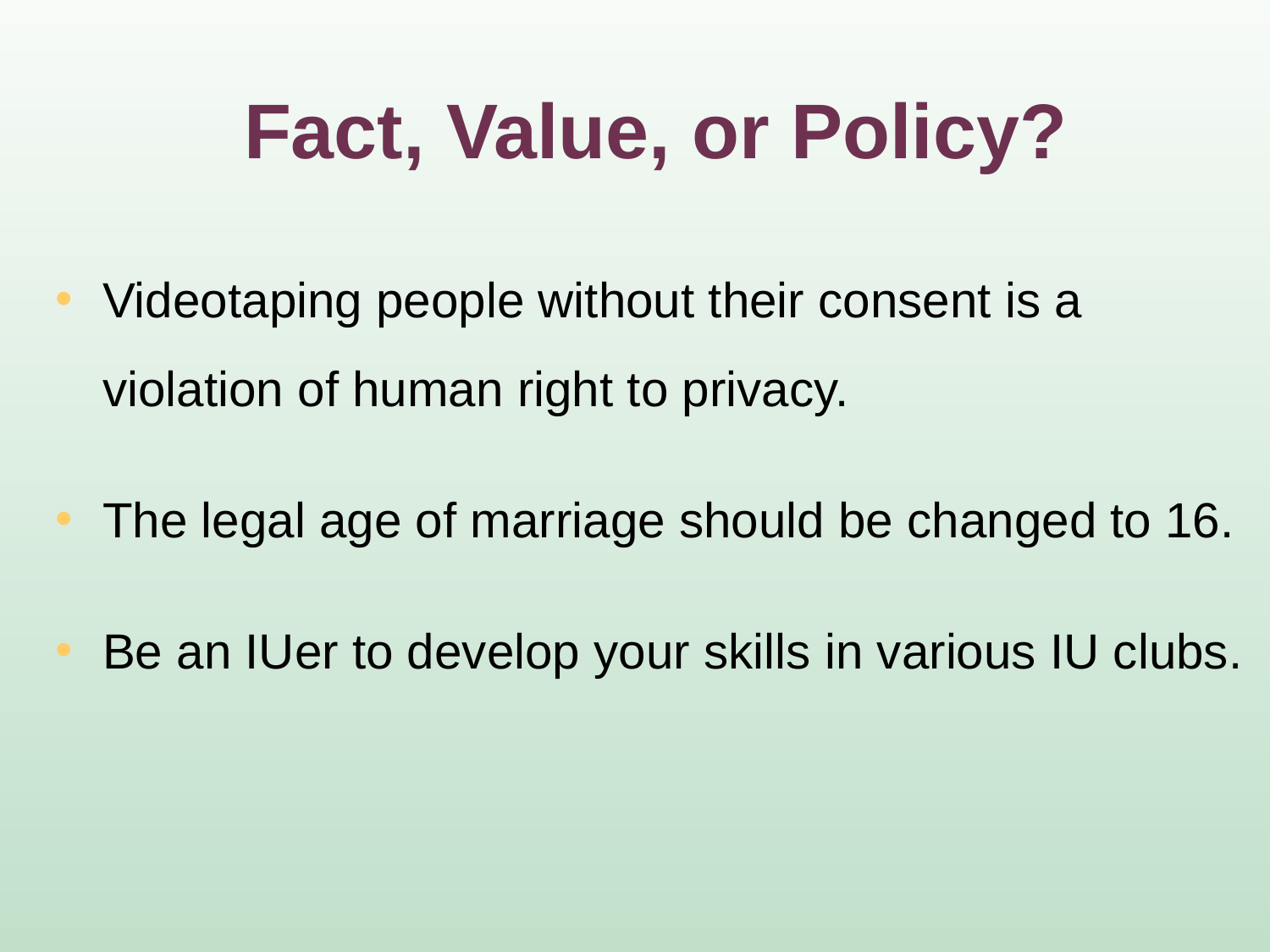

Fact, Value, or Policy?
Videotaping people without their consent is a violation of human right to privacy.
The legal age of marriage should be changed to 16.
Be an IUer to develop your skills in various IU clubs.